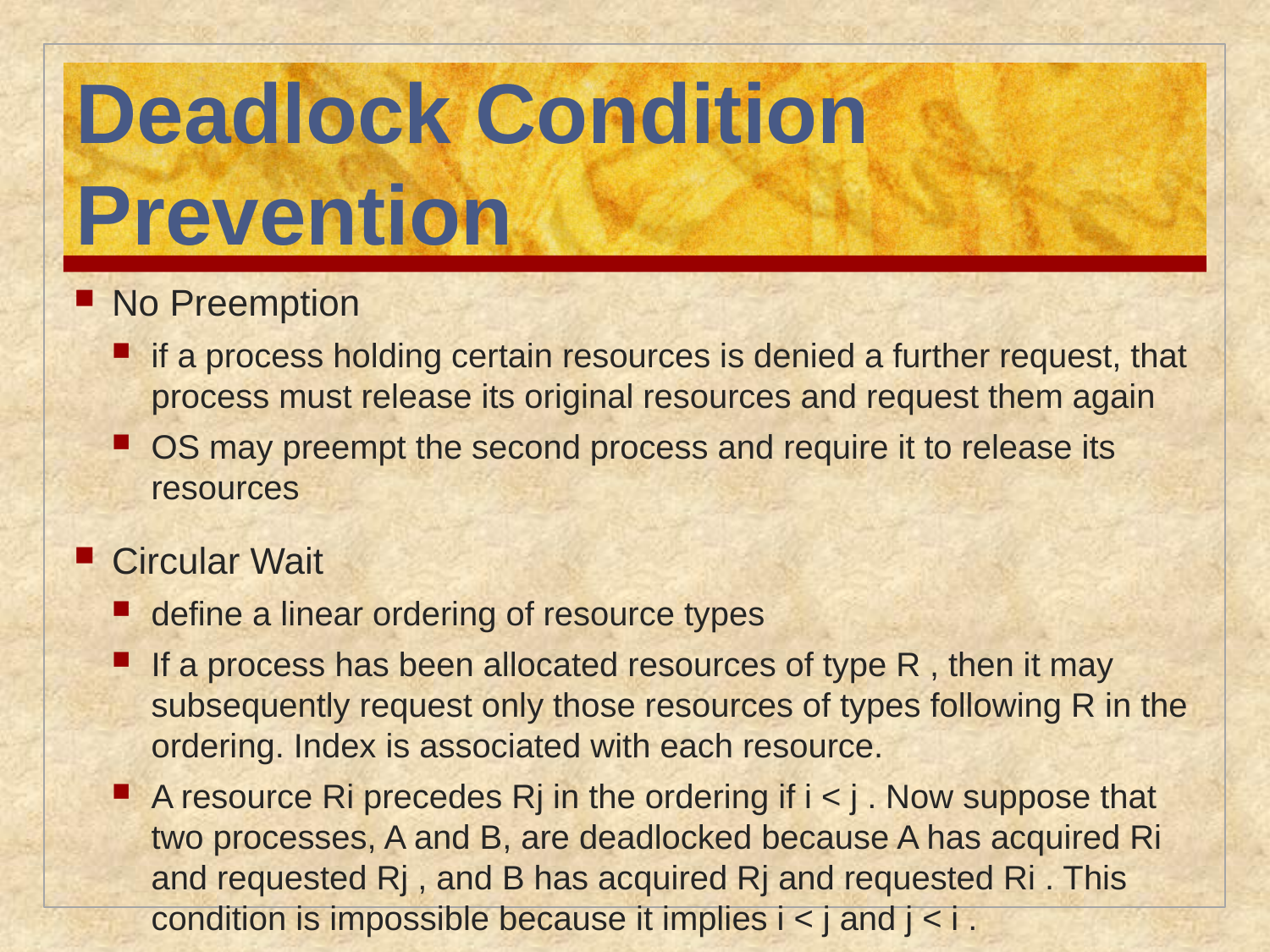

Deadlock Condition Prevention
No Preemption
if a process holding certain resources is denied a further request, that process must release its original resources and request them again
OS may preempt the second process and require it to release its resources
Circular Wait
define a linear ordering of resource types
If a process has been allocated resources of type R , then it may subsequently request only those resources of types following R in the ordering. Index is associated with each resource.
A resource Ri precedes Rj in the ordering if i < j . Now suppose that two processes, A and B, are deadlocked because A has acquired Ri and requested Rj , and B has acquired Rj and requested Ri . This condition is impossible because it implies i < j and j < i .